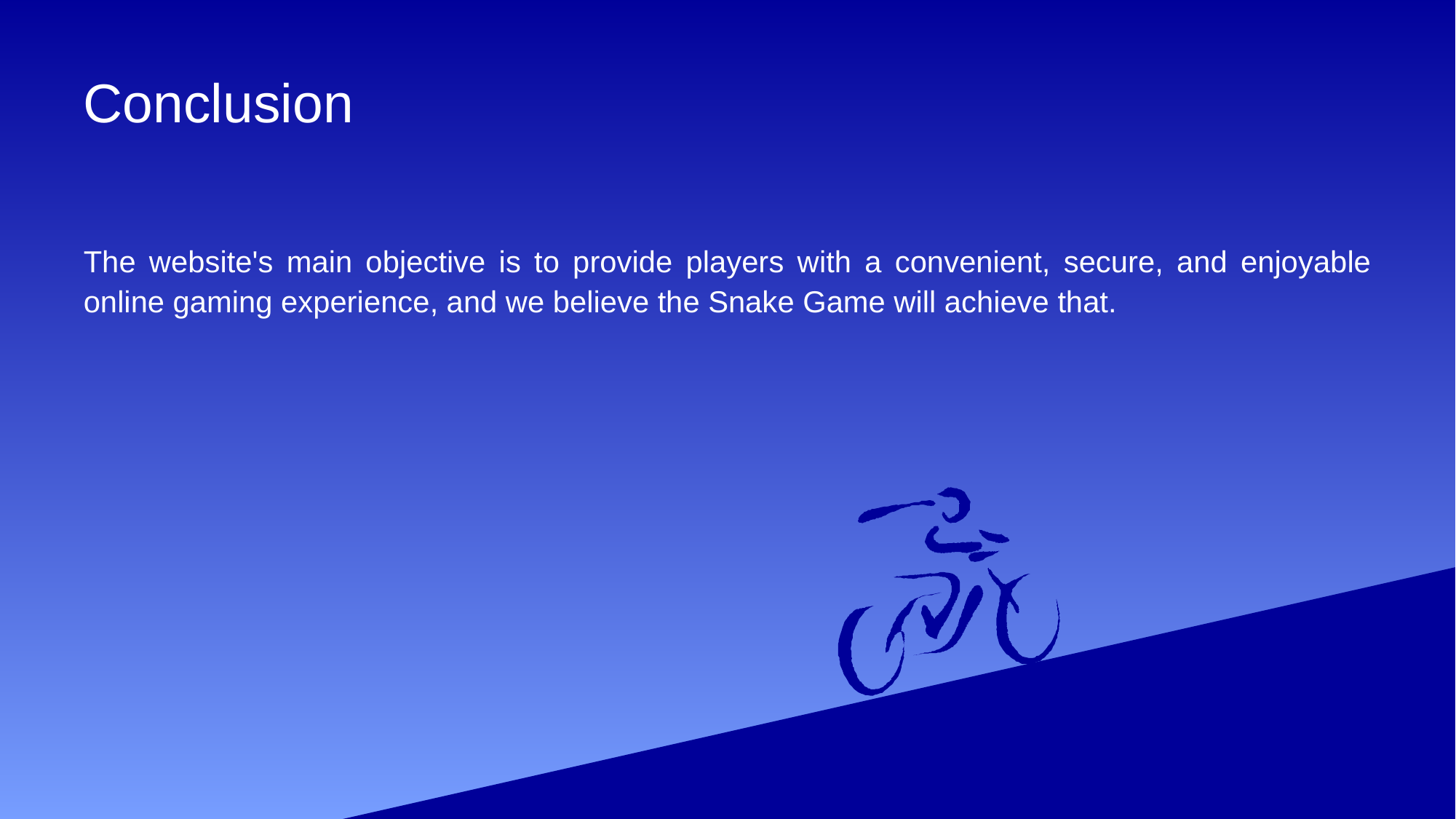

# Conclusion

The website's main objective is to provide players with a convenient, secure, and enjoyable online gaming experience, and we believe the Snake Game will achieve that.